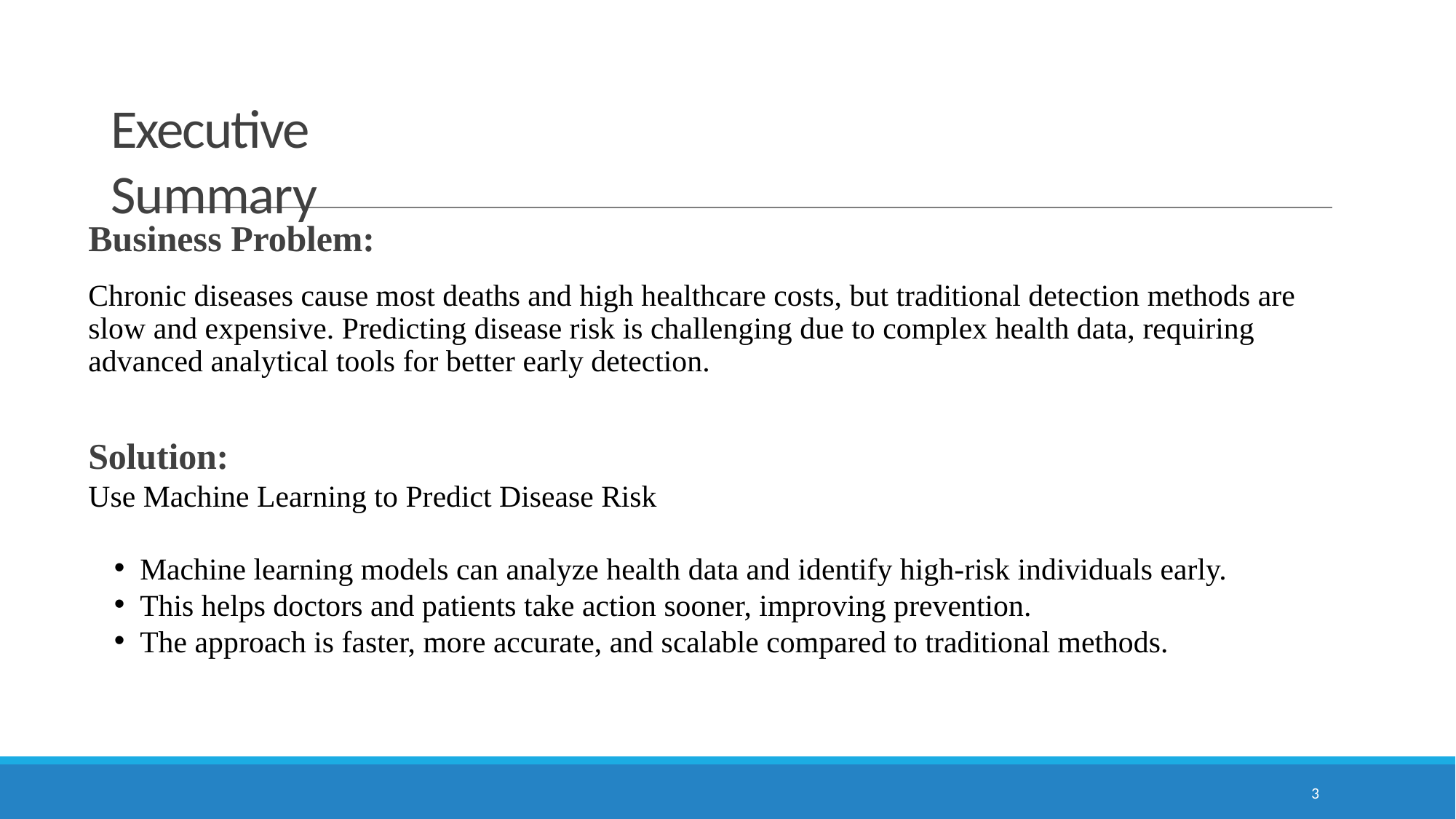

# Executive Summary
Business Problem:
Chronic diseases cause most deaths and high healthcare costs, but traditional detection methods are slow and expensive. Predicting disease risk is challenging due to complex health data, requiring advanced analytical tools for better early detection.

Solution:
Use Machine Learning to Predict Disease Risk

Machine learning models can analyze health data and identify high-risk individuals early.
This helps doctors and patients take action sooner, improving prevention.
The approach is faster, more accurate, and scalable compared to traditional methods.
3